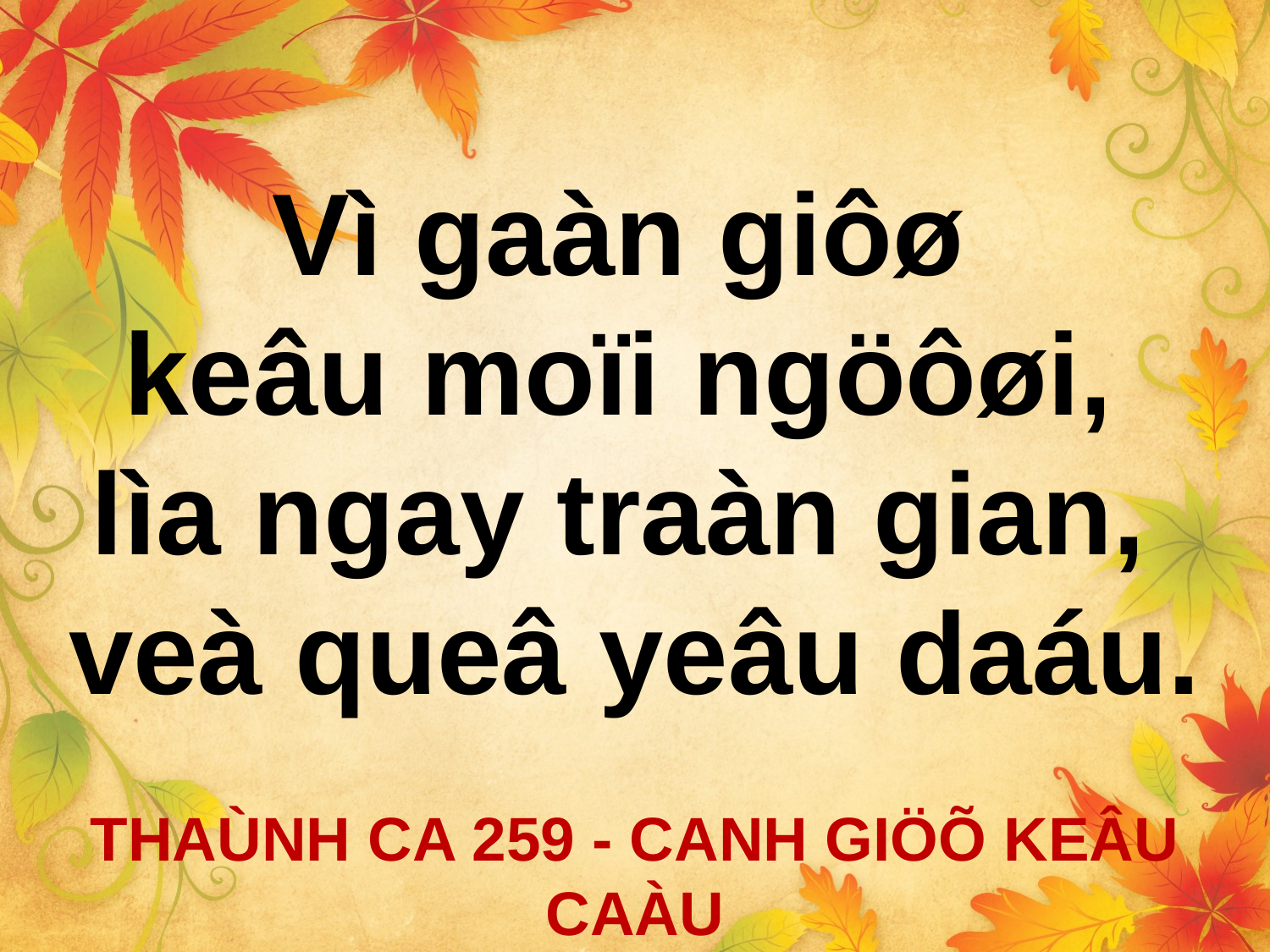

Vì gaàn giôø
keâu moïi ngöôøi,
lìa ngay traàn gian,
veà queâ yeâu daáu.
THAÙNH CA 259 - CANH GIÖÕ KEÂU CAÀU